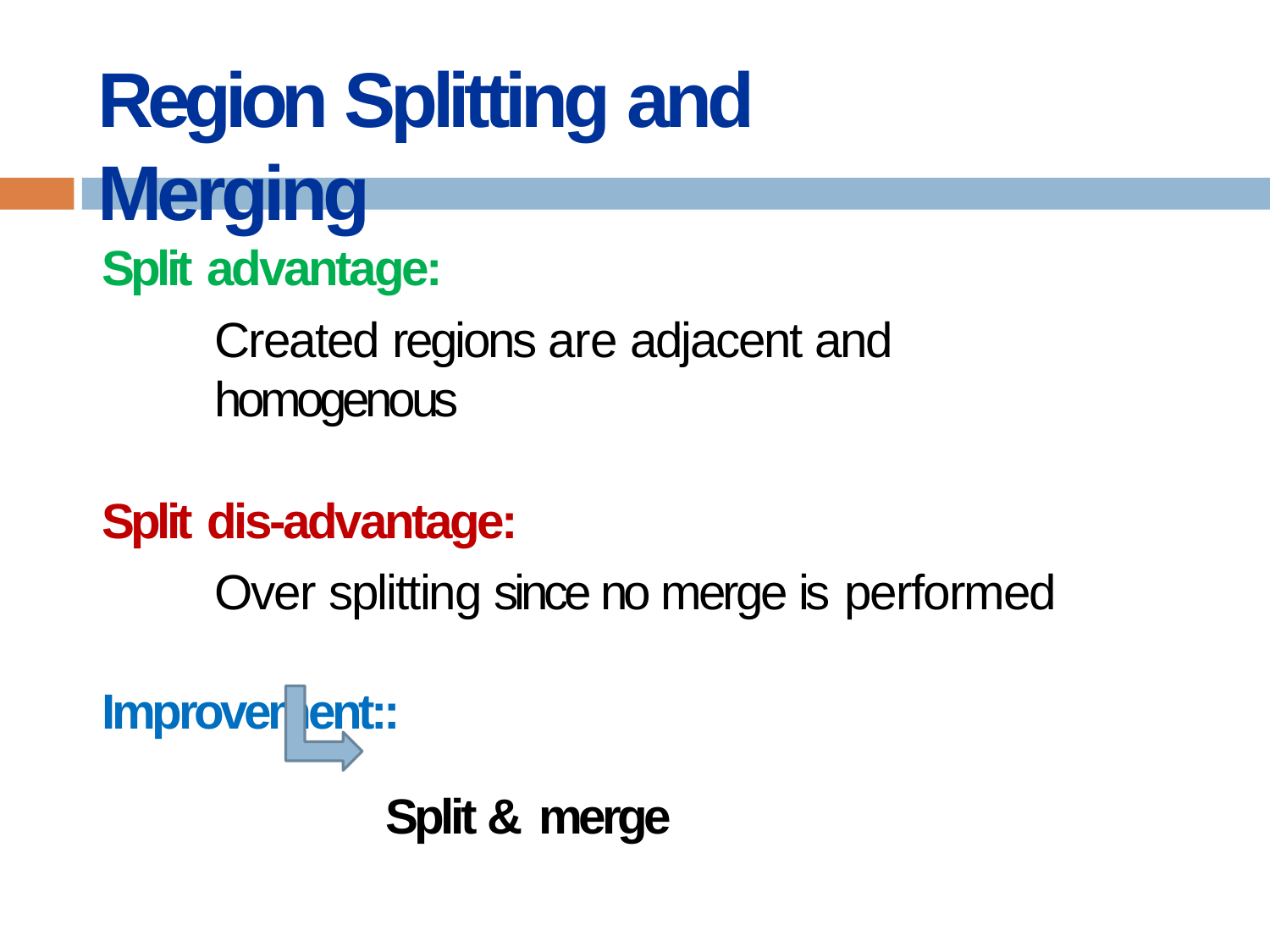

# Region Splitting and Merging
Split advantage:
Created regions are adjacent and homogenous

Split dis-advantage:
Over splitting since no merge is performed

Improvement::
Split & merge